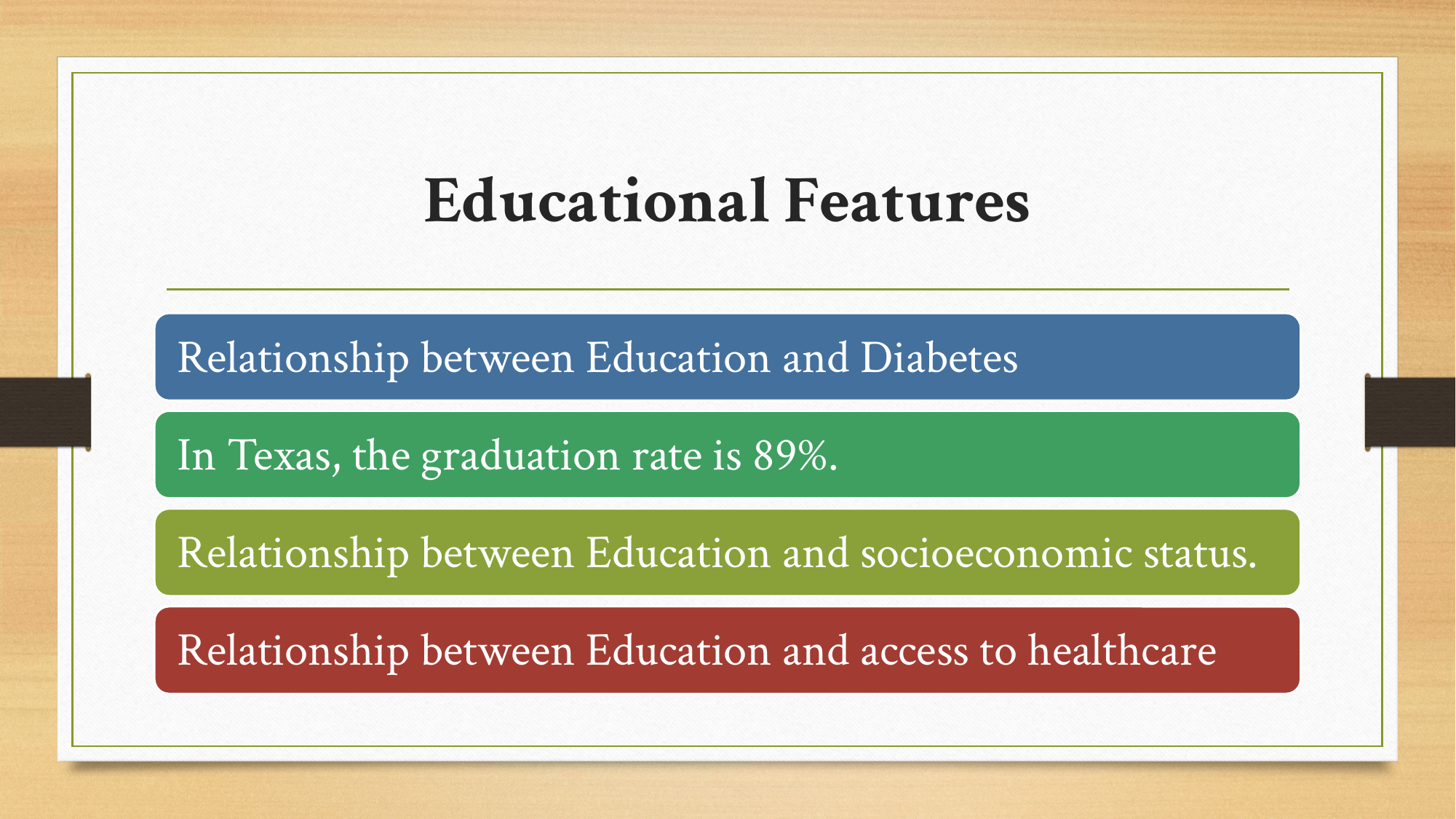

# Educational Features
Relationship between Education and Diabetes
In Texas, the graduation rate is 89%.
Relationship between Education and socioeconomic status.
Relationship between Education and access to healthcare